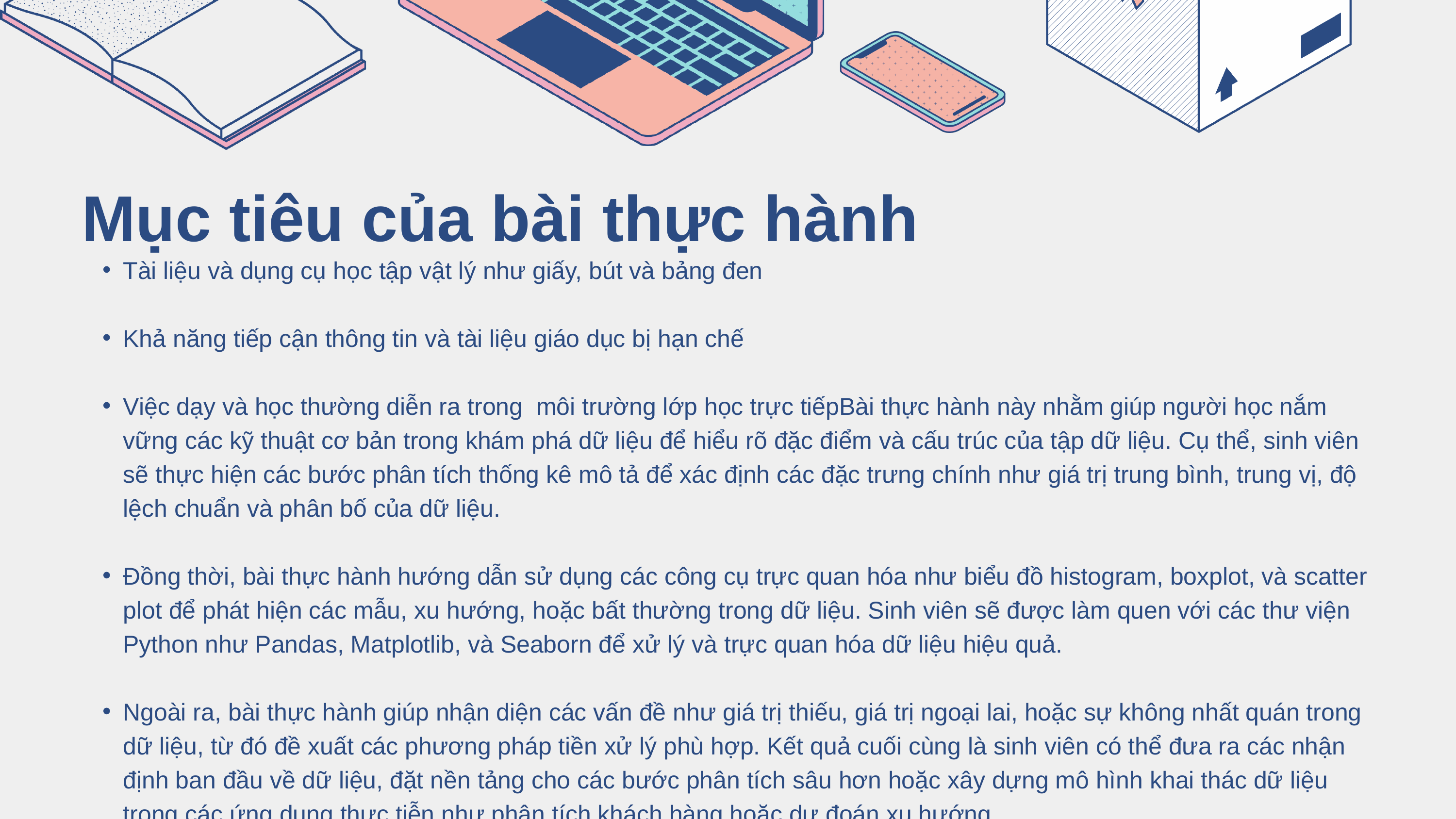

Mục tiêu của bài thực hành
Tài liệu và dụng cụ học tập vật lý như giấy, bút và bảng đen

Khả năng tiếp cận thông tin và tài liệu giáo dục bị hạn chế

Việc dạy và học thường diễn ra trong  môi trường lớp học trực tiếpBài thực hành này nhằm giúp người học nắm vững các kỹ thuật cơ bản trong khám phá dữ liệu để hiểu rõ đặc điểm và cấu trúc của tập dữ liệu. Cụ thể, sinh viên sẽ thực hiện các bước phân tích thống kê mô tả để xác định các đặc trưng chính như giá trị trung bình, trung vị, độ lệch chuẩn và phân bố của dữ liệu.

Đồng thời, bài thực hành hướng dẫn sử dụng các công cụ trực quan hóa như biểu đồ histogram, boxplot, và scatter plot để phát hiện các mẫu, xu hướng, hoặc bất thường trong dữ liệu. Sinh viên sẽ được làm quen với các thư viện Python như Pandas, Matplotlib, và Seaborn để xử lý và trực quan hóa dữ liệu hiệu quả.

Ngoài ra, bài thực hành giúp nhận diện các vấn đề như giá trị thiếu, giá trị ngoại lai, hoặc sự không nhất quán trong dữ liệu, từ đó đề xuất các phương pháp tiền xử lý phù hợp. Kết quả cuối cùng là sinh viên có thể đưa ra các nhận định ban đầu về dữ liệu, đặt nền tảng cho các bước phân tích sâu hơn hoặc xây dựng mô hình khai thác dữ liệu trong các ứng dụng thực tiễn như phân tích khách hàng hoặc dự đoán xu hướng.